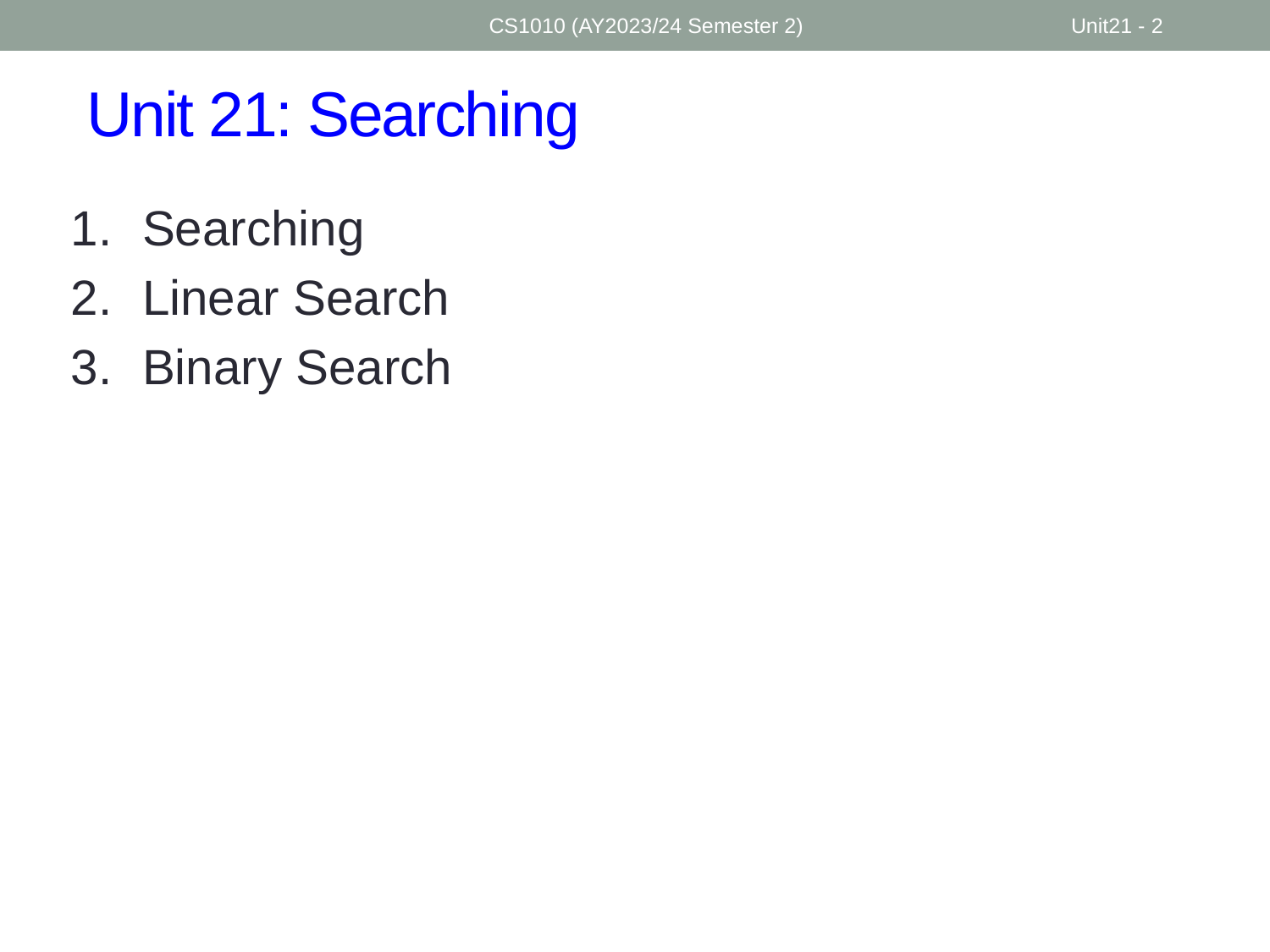

CS1010 (AY2023/24 Semester 2)
Unit21 - 2
# Unit 21: Searching
Searching
Linear Search
Binary Search